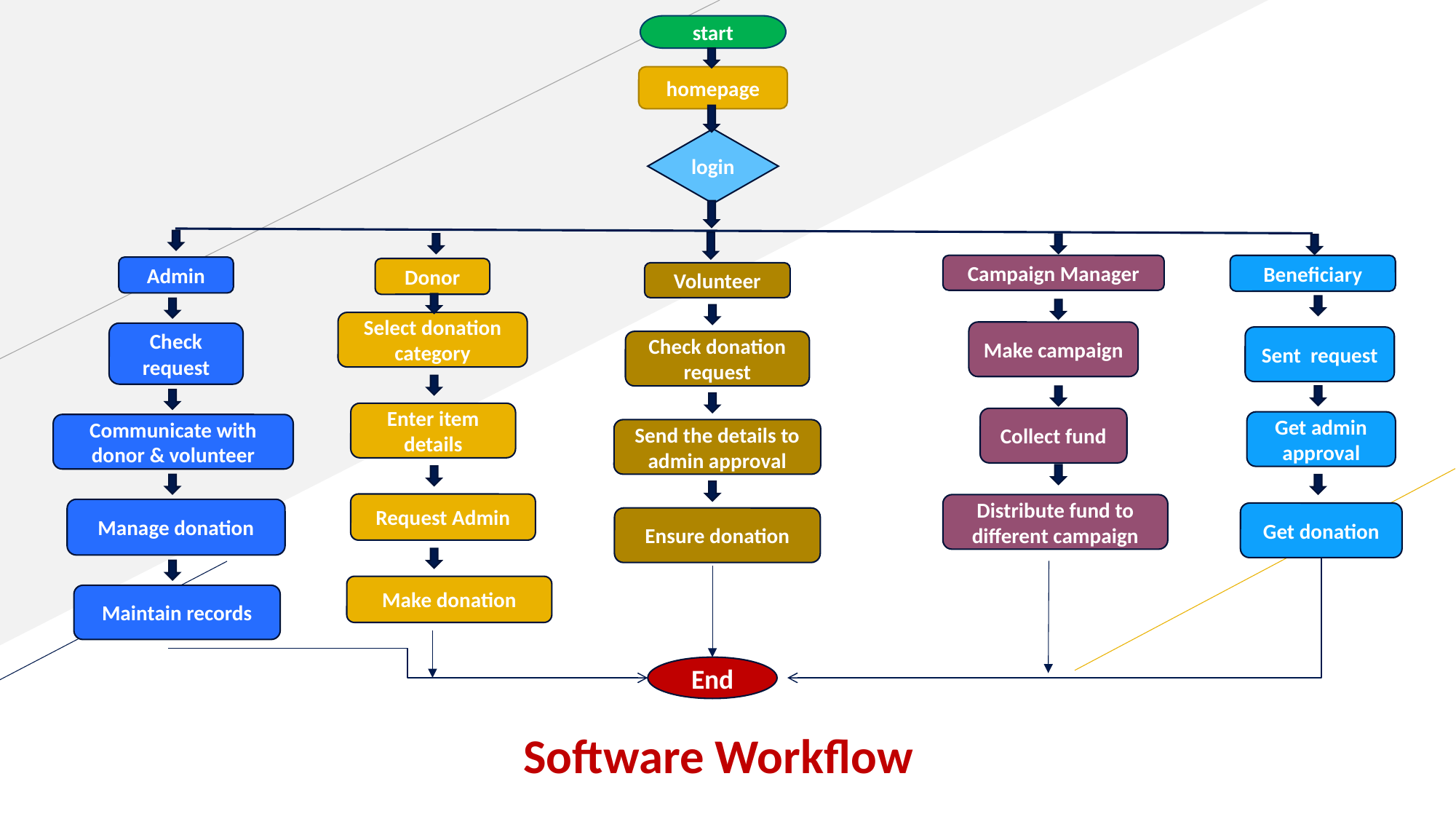

start

homepage

login

Campaign Manager
Beneficiary
Admin
Donor
Volunteer

Select donation category
Make campaign
Check request
Sent  request
Check donation request

Enter item details
Collect fund
Get admin approval
Communicate with donor & volunteer
Send the details to admin approval

Request Admin
Distribute fund to different campaign
Manage donation
Get donation
Ensure donation

Make donation
Maintain records
End
Software Workflow